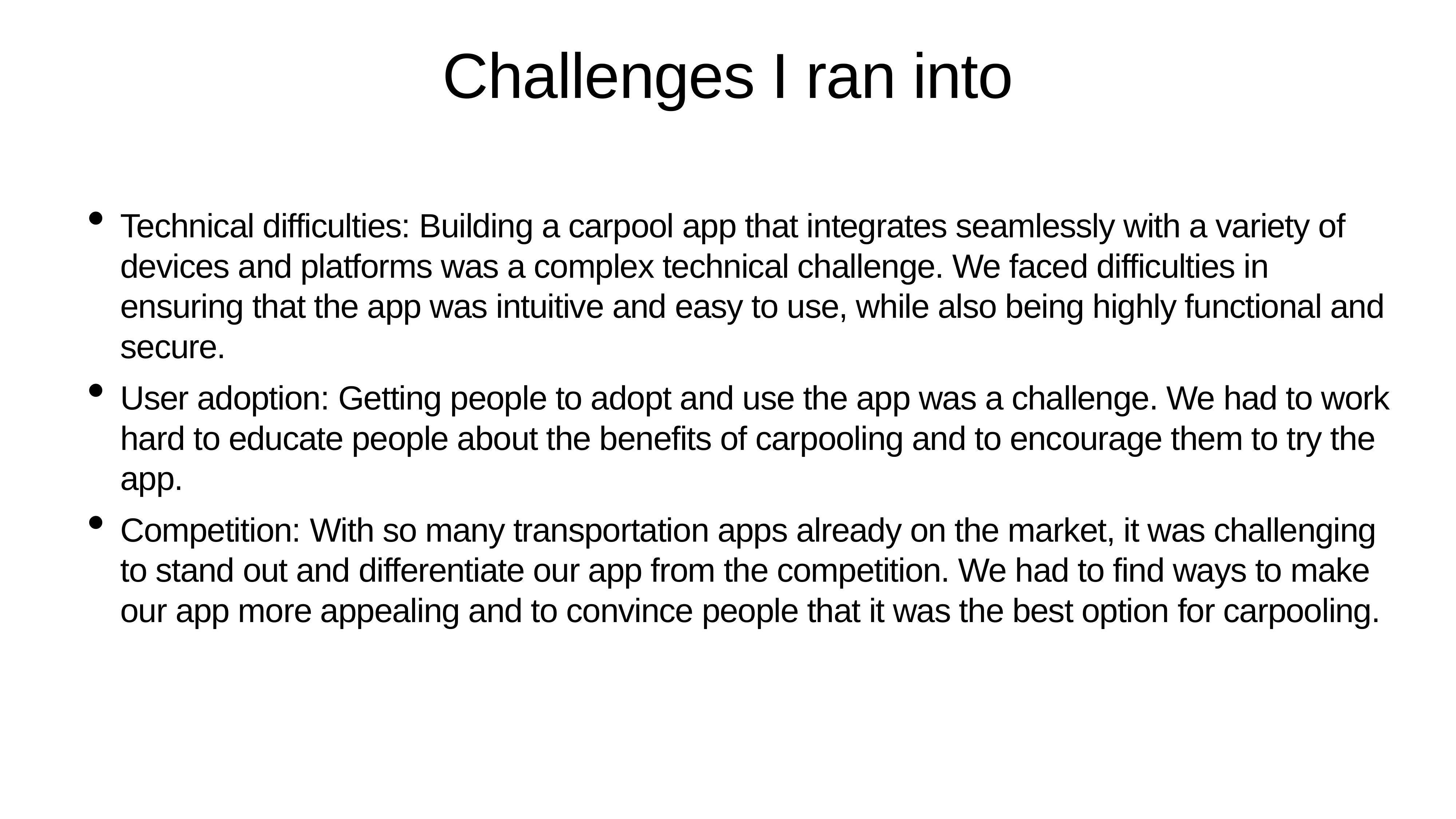

# Challenges I ran into
Technical difficulties: Building a carpool app that integrates seamlessly with a variety of devices and platforms was a complex technical challenge. We faced difficulties in ensuring that the app was intuitive and easy to use, while also being highly functional and secure.
User adoption: Getting people to adopt and use the app was a challenge. We had to work hard to educate people about the benefits of carpooling and to encourage them to try the app.
Competition: With so many transportation apps already on the market, it was challenging to stand out and differentiate our app from the competition. We had to find ways to make our app more appealing and to convince people that it was the best option for carpooling.